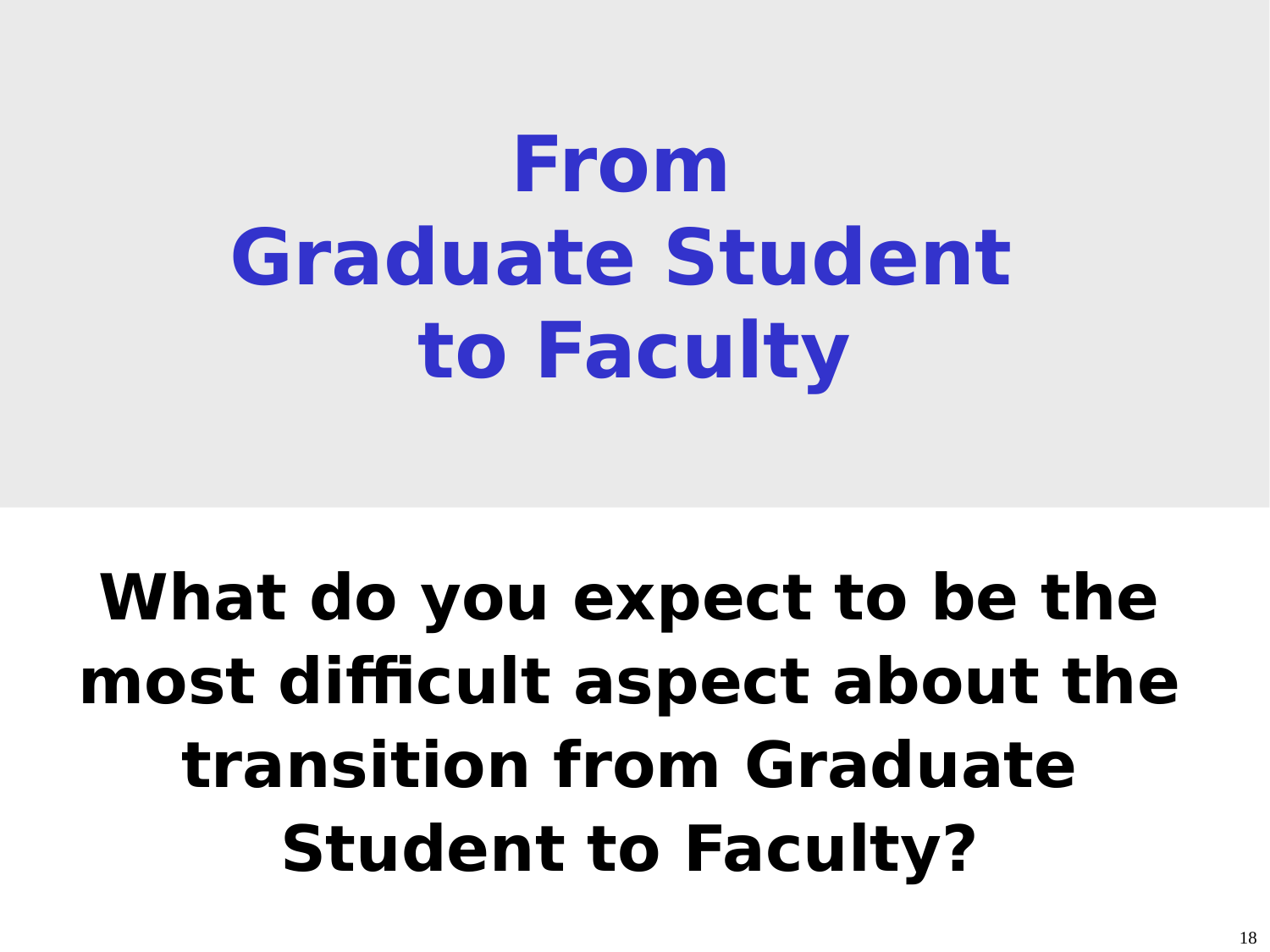

From
Graduate Student
to Faculty

What do you expect to be the most difficult aspect about the transition from Graduate Student to Faculty?